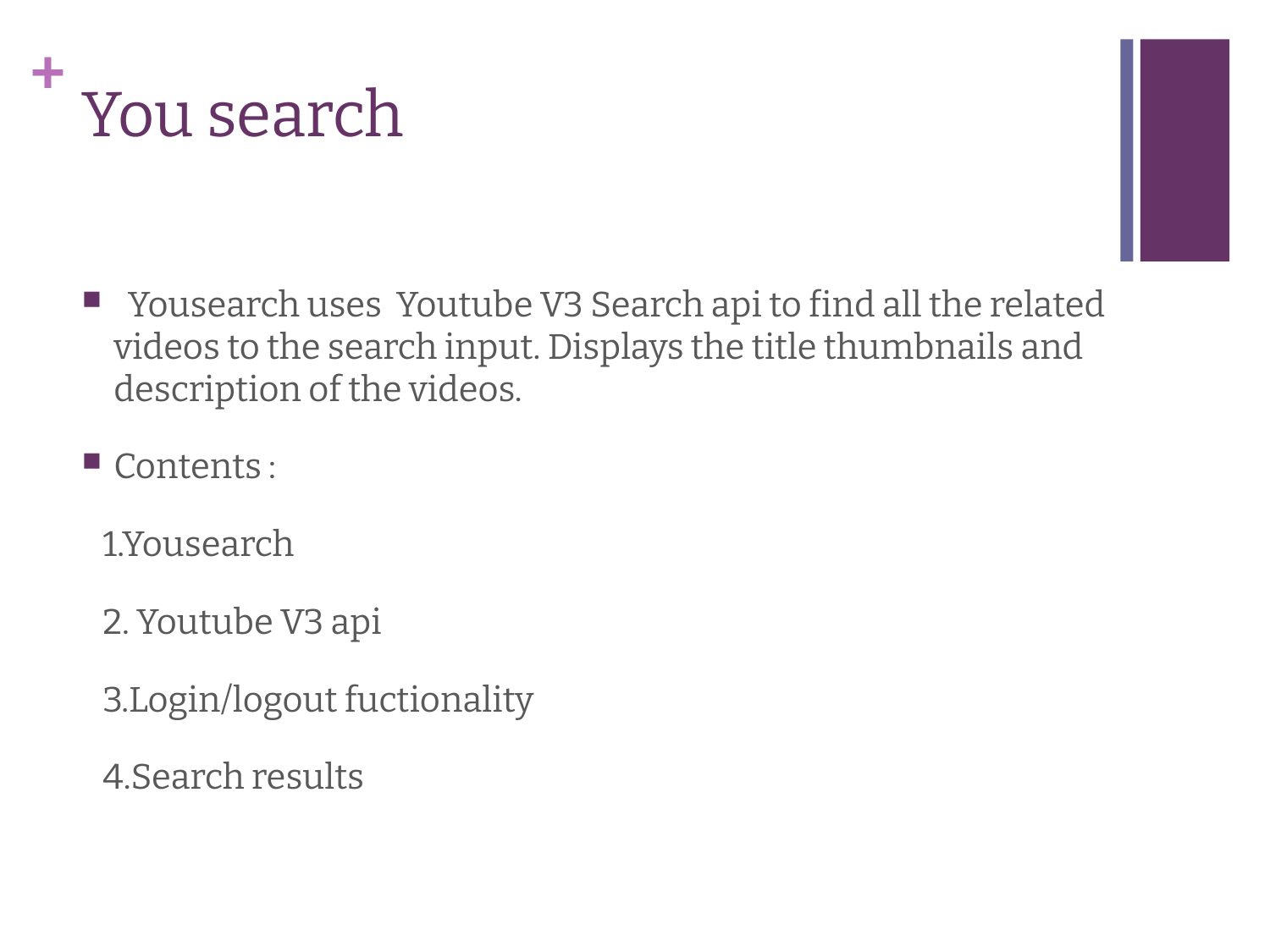

# You search
  Yousearch uses  Youtube V3 Search api to find all the related videos to the search input. Displays the title thumbnails and description of the videos.
Contents :
   1.Yousearch
   2. Youtube V3 api
   3.Login/logout fuctionality
   4.Search results